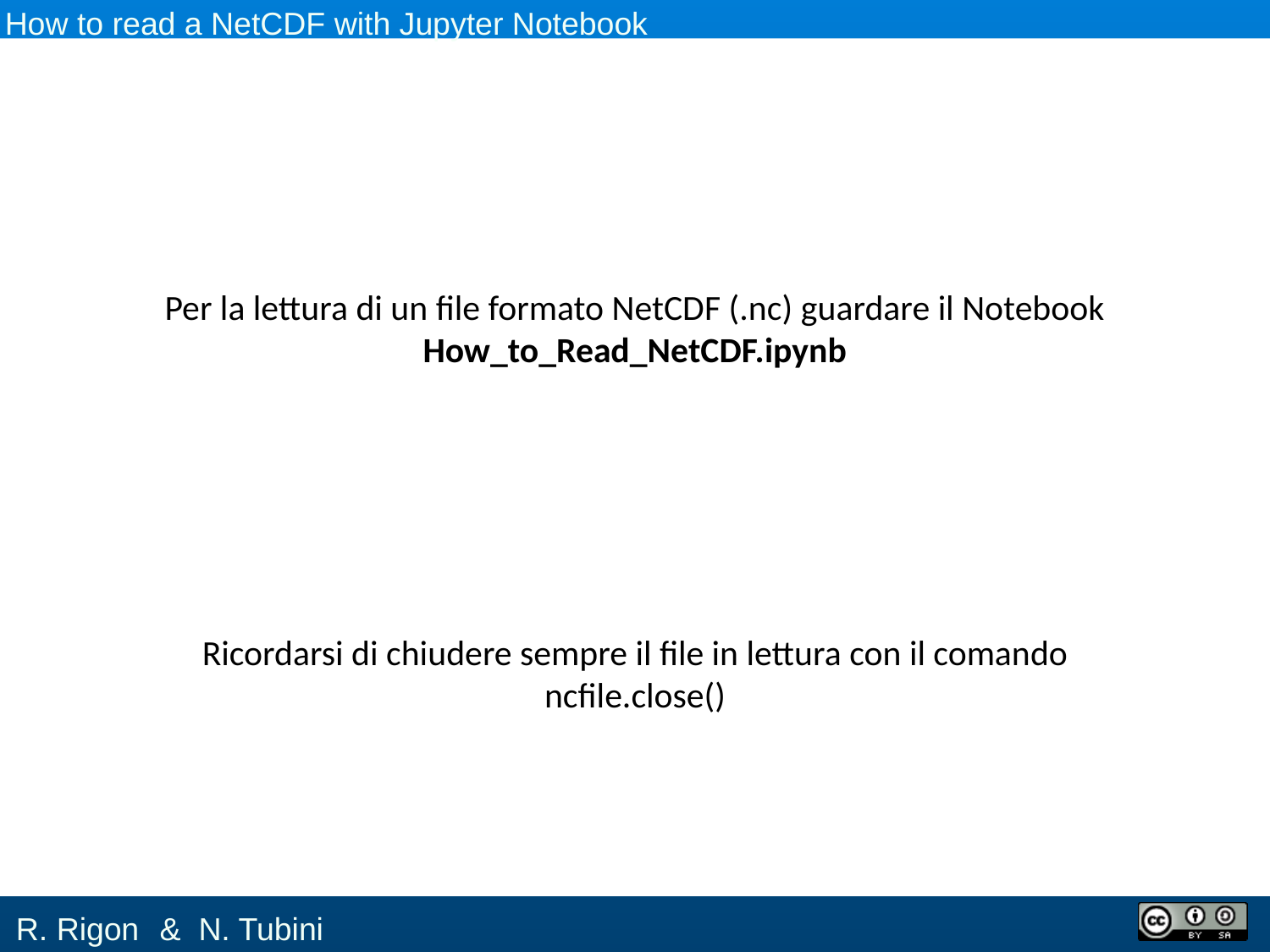

How to read a NetCDF with Jupyter Notebook
Per la lettura di un file formato NetCDF (.nc) guardare il Notebook How_to_Read_NetCDF.ipynb
Ricordarsi di chiudere sempre il file in lettura con il comando
ncfile.close()
 &  N. Tubini